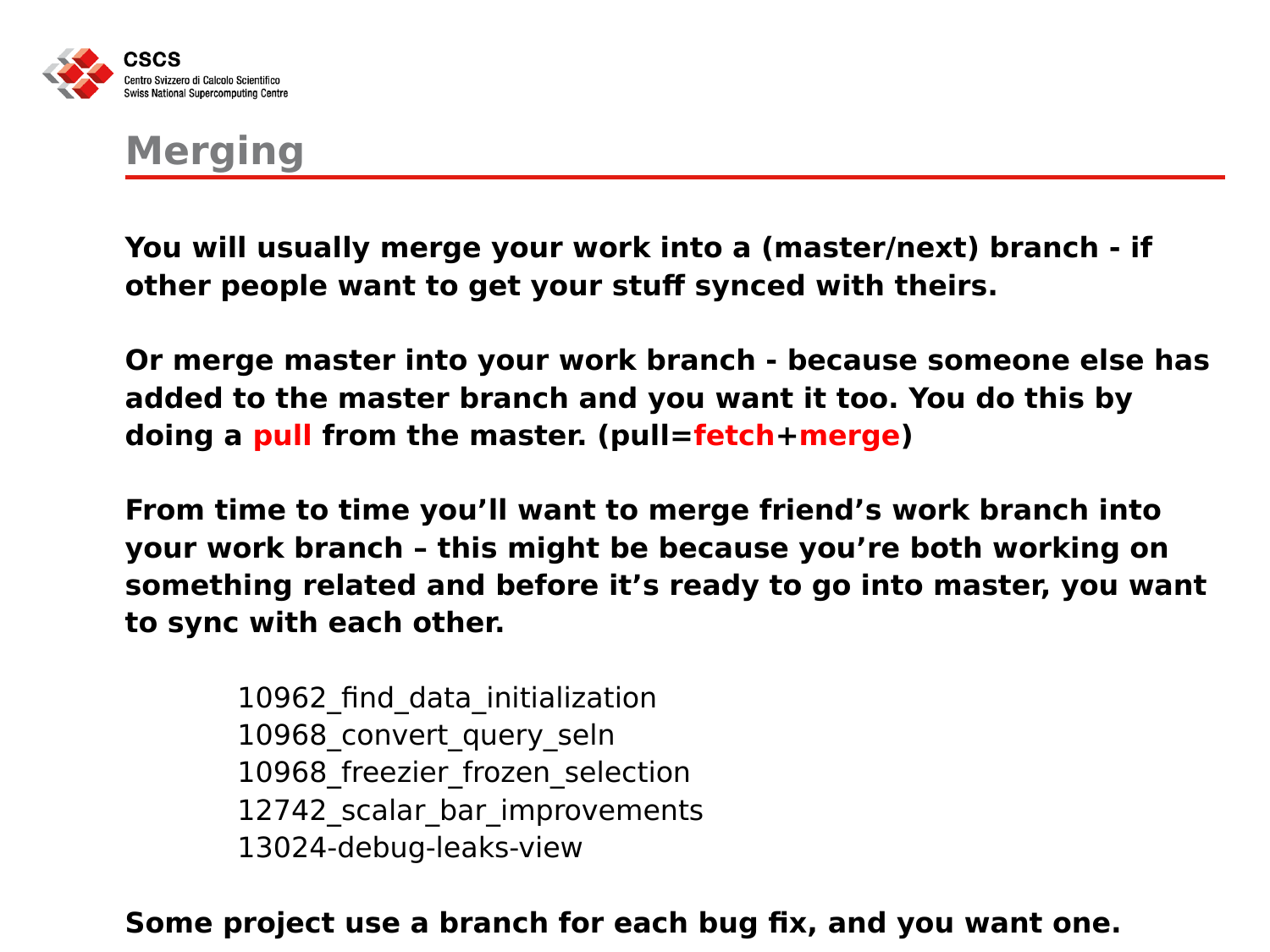

# Merging
You will usually merge your work into a (master/next) branch - if other people want to get your stuff synced with theirs.

Or merge master into your work branch - because someone else has added to the master branch and you want it too. You do this by doing a pull from the master. (pull=fetch+merge)

From time to time you’ll want to merge friend’s work branch into your work branch – this might be because you’re both working on something related and before it’s ready to go into master, you want to sync with each other.

10962_find_data_initialization
10968_convert_query_seln
10968_freezier_frozen_selection
12742_scalar_bar_improvements
13024-debug-leaks-view

Some project use a branch for each bug fix, and you want one.